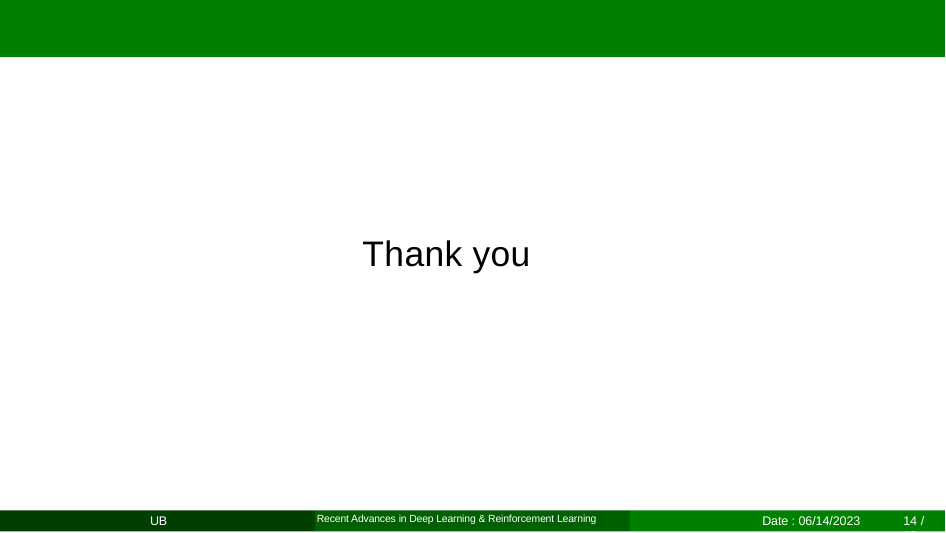

Thank you

UB
Recent Advances in Deep Learning & Reinforcement Learning
Date : 06/14/2023
14 / 13